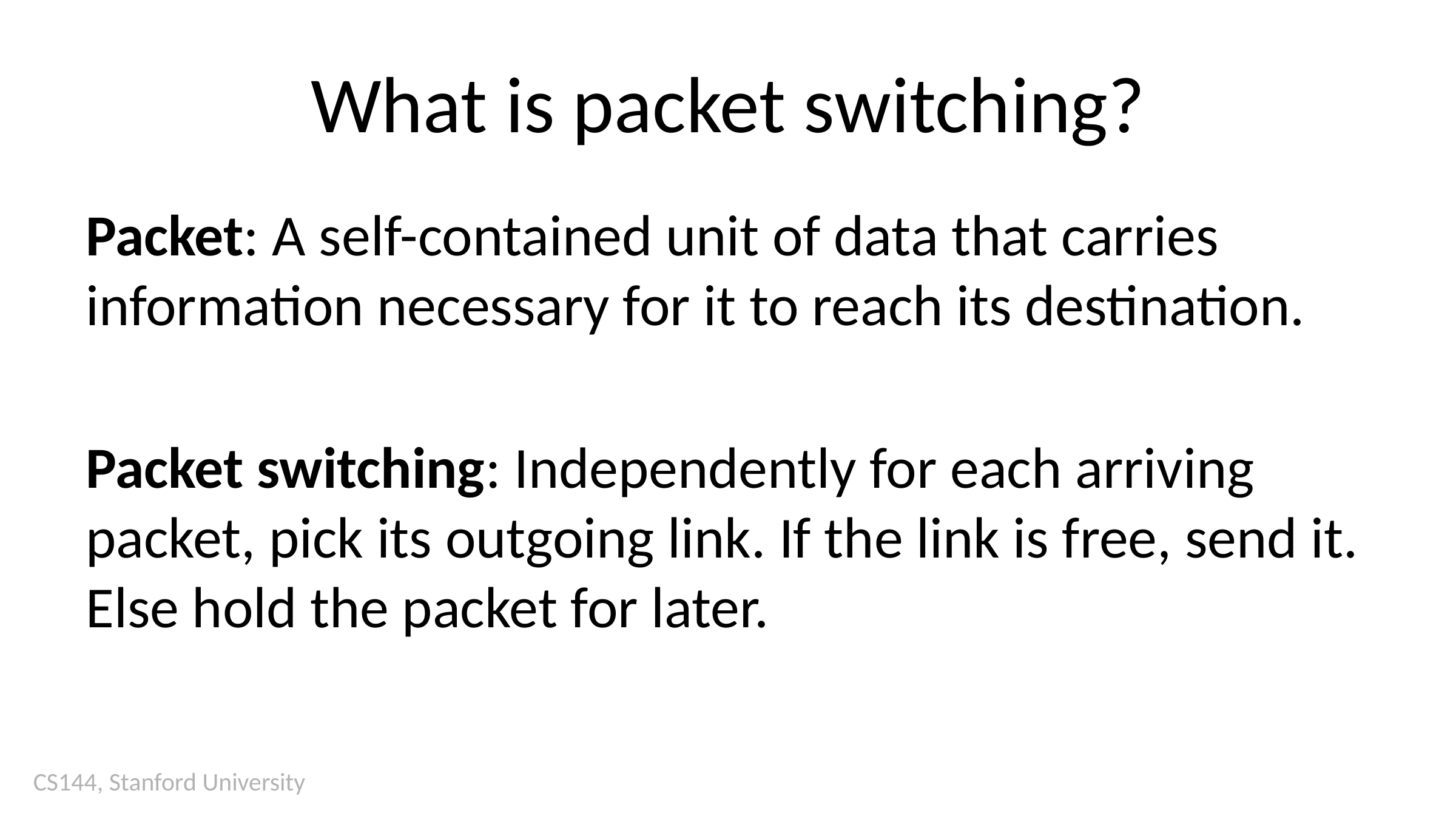

# What is packet switching?
Packet: A self-contained unit of data that carries information necessary for it to reach its destination.

Packet switching: Independently for each arriving packet, pick its outgoing link. If the link is free, send it. Else hold the packet for later.

CS144, Stanford University